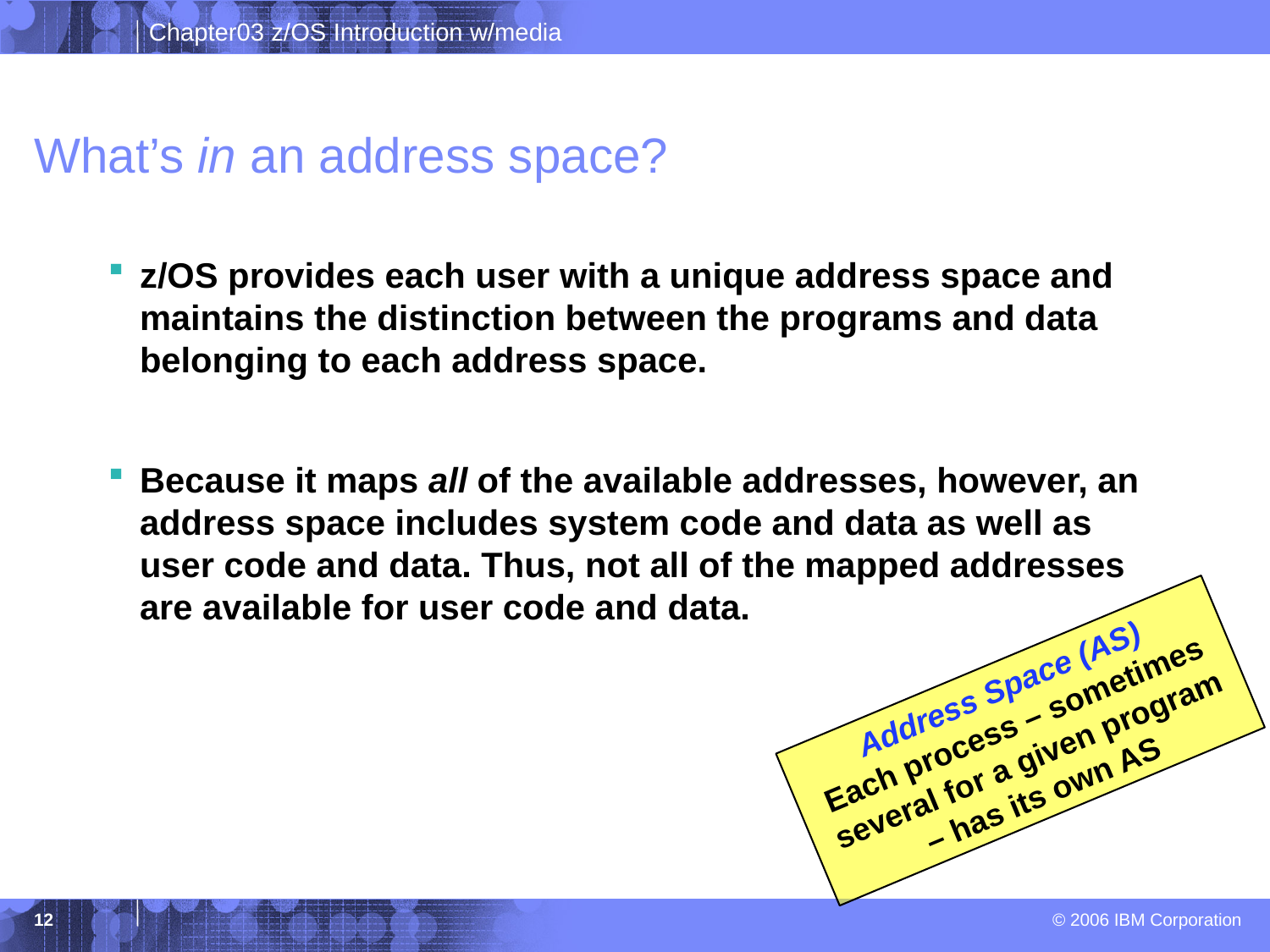

# What’s in an address space?
z/OS provides each user with a unique address space and maintains the distinction between the programs and data belonging to each address space.

Because it maps all of the available addresses, however, an address space includes system code and data as well as user code and data. Thus, not all of the mapped addresses are available for user code and data.

Address Space (AS)
Each process – sometimes several for a given program – has its own AS
12